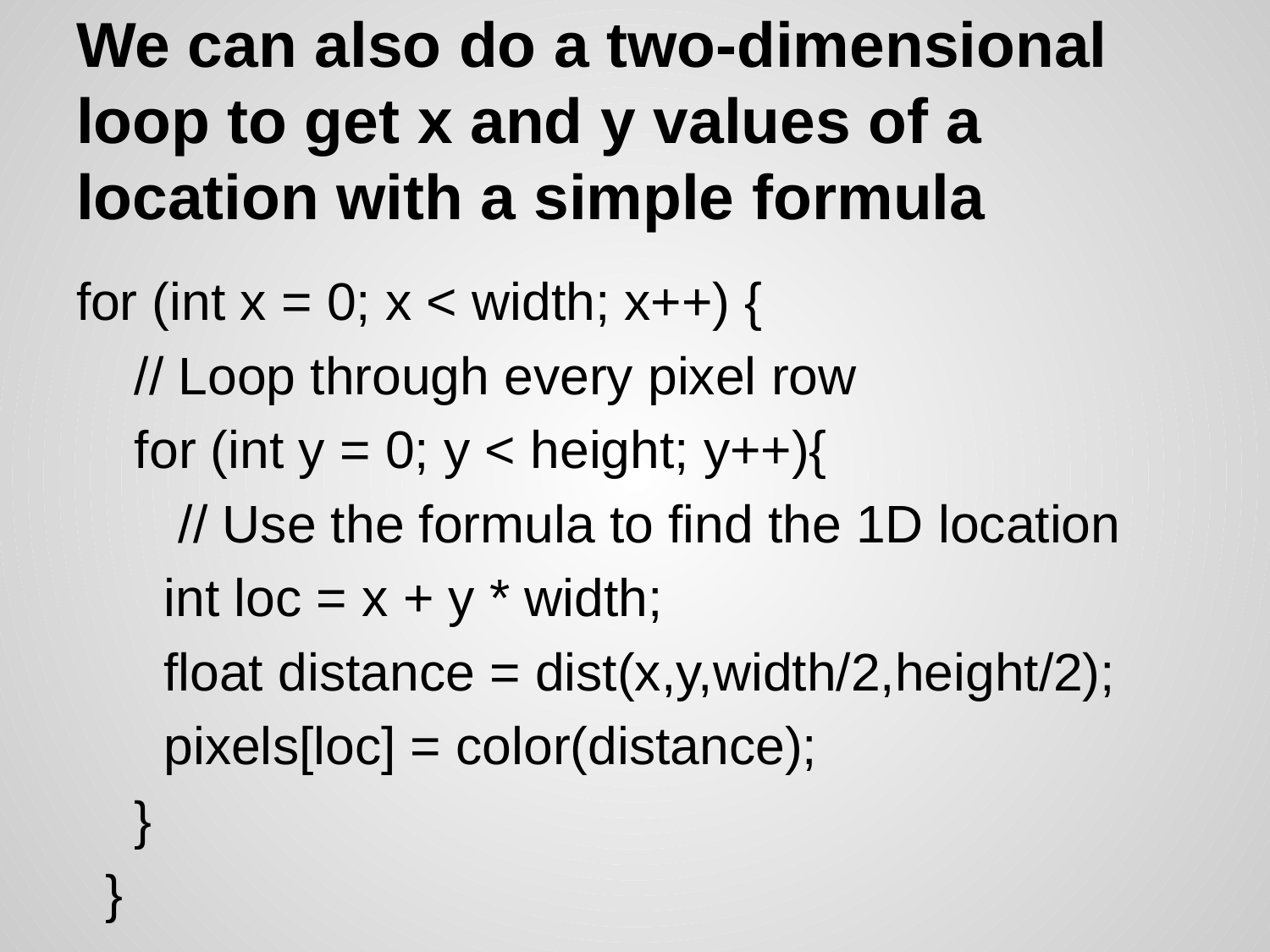

# We can also do a two-dimensional loop to get x and y values of a location with a simple formula
for (int x = 0; x < width; x++) {
    // Loop through every pixel row
    for (int y = 0; y < height; y++){
       // Use the formula to find the 1D location
      int loc = x + y * width;
      float distance = dist(x,y,width/2,height/2);
      pixels[loc] = color(distance);
    }
  }